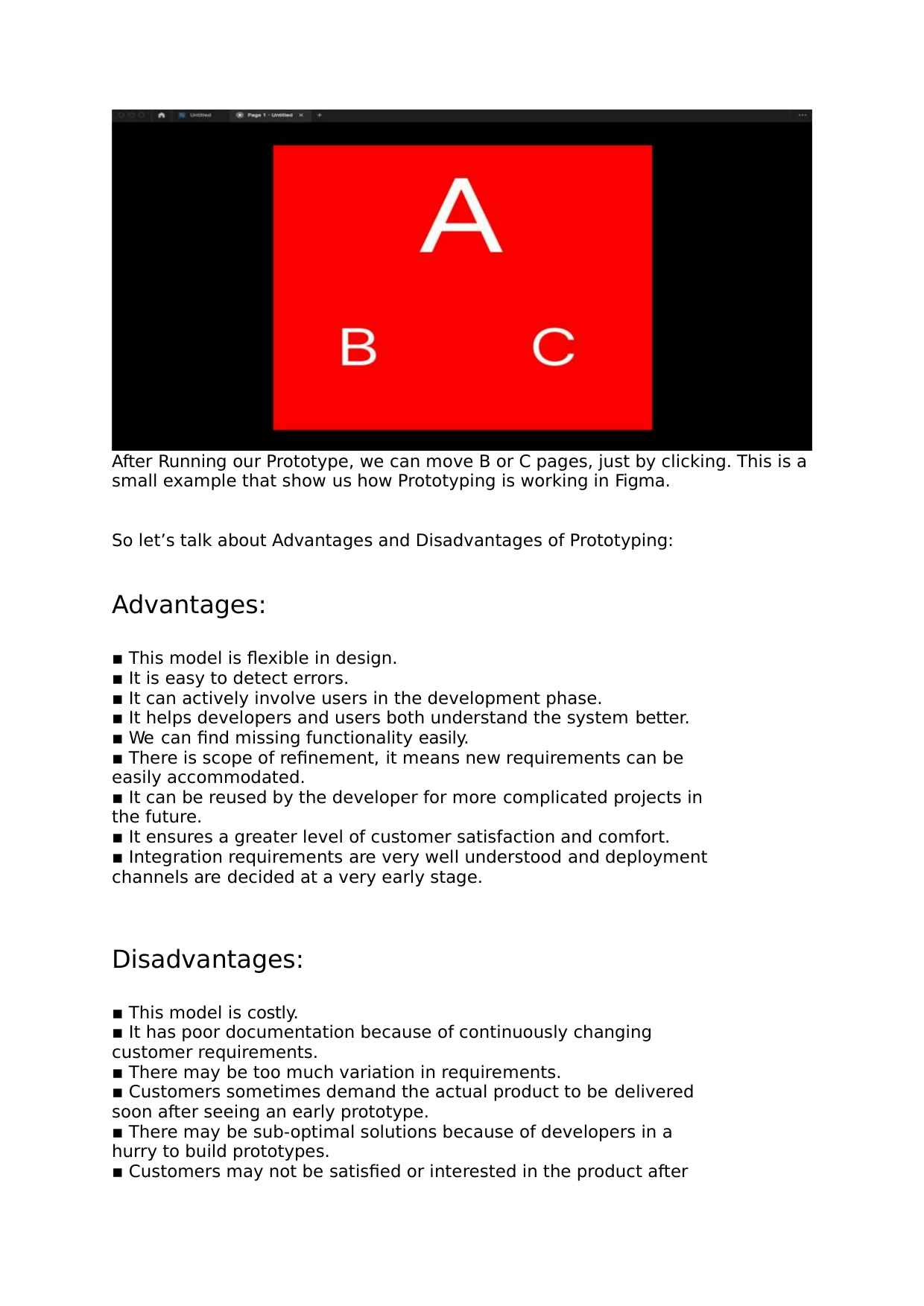

After Running our Prototype, we can move B or C pages, just by clicking. This is a
small example that show us how Prototyping is working in Figma.
So let’s talk about Advantages and Disadvantages of Prototyping:
Advantages:
▪ This model is ﬂexible in design.
▪ It is easy to detect errors.
▪ It can actively involve users in the development phase.
▪ It helps developers and users both understand the system better.
▪ We can ﬁnd missing functionality easily.
▪ There is scope of reﬁnement, it means new requirements can be
easily accommodated.
▪ It can be reused by the developer for more complicated projects in
the future.
▪ It ensures a greater level of customer satisfaction and comfort.
▪ Integration requirements are very well understood and deployment
channels are decided at a very early stage.
Disadvantages:
▪ This model is costly.
▪ It has poor documentation because of continuously changing
customer requirements.
▪ There may be too much variation in requirements.
▪ Customers sometimes demand the actual product to be delivered
soon after seeing an early prototype.
▪ There may be sub-optimal solutions because of developers in a
hurry to build prototypes.
▪ Customers may not be satisﬁed or interested in the product after